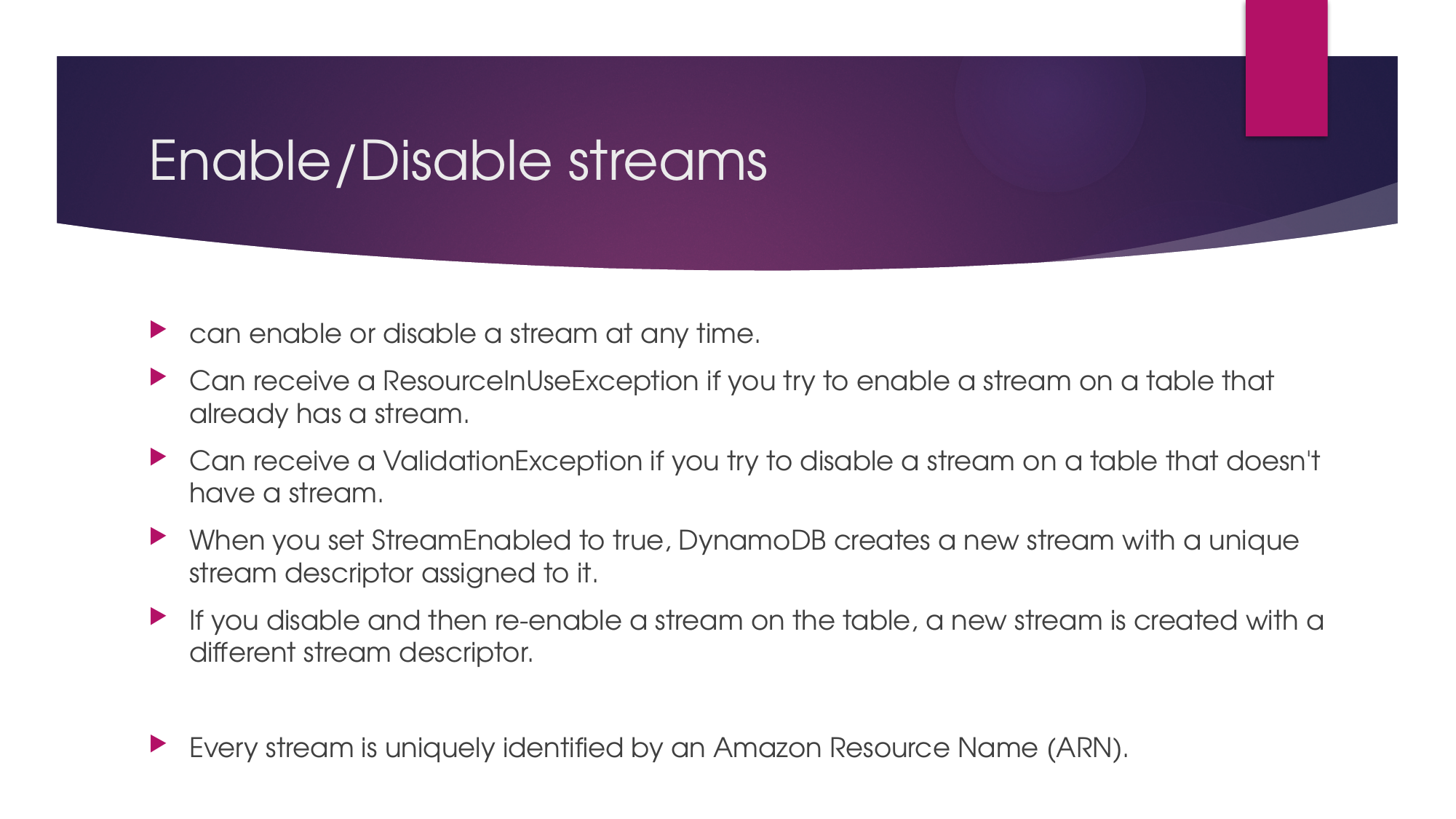

# Enable/Disable streams
can enable or disable a stream at any time.
Can receive a ResourceInUseException if you try to enable a stream on a table that already has a stream.
Can receive a ValidationException if you try to disable a stream on a table that doesn't have a stream.
When you set StreamEnabled to true, DynamoDB creates a new stream with a unique stream descriptor assigned to it.
If you disable and then re-enable a stream on the table, a new stream is created with a different stream descriptor.

Every stream is uniquely identified by an Amazon Resource Name (ARN).